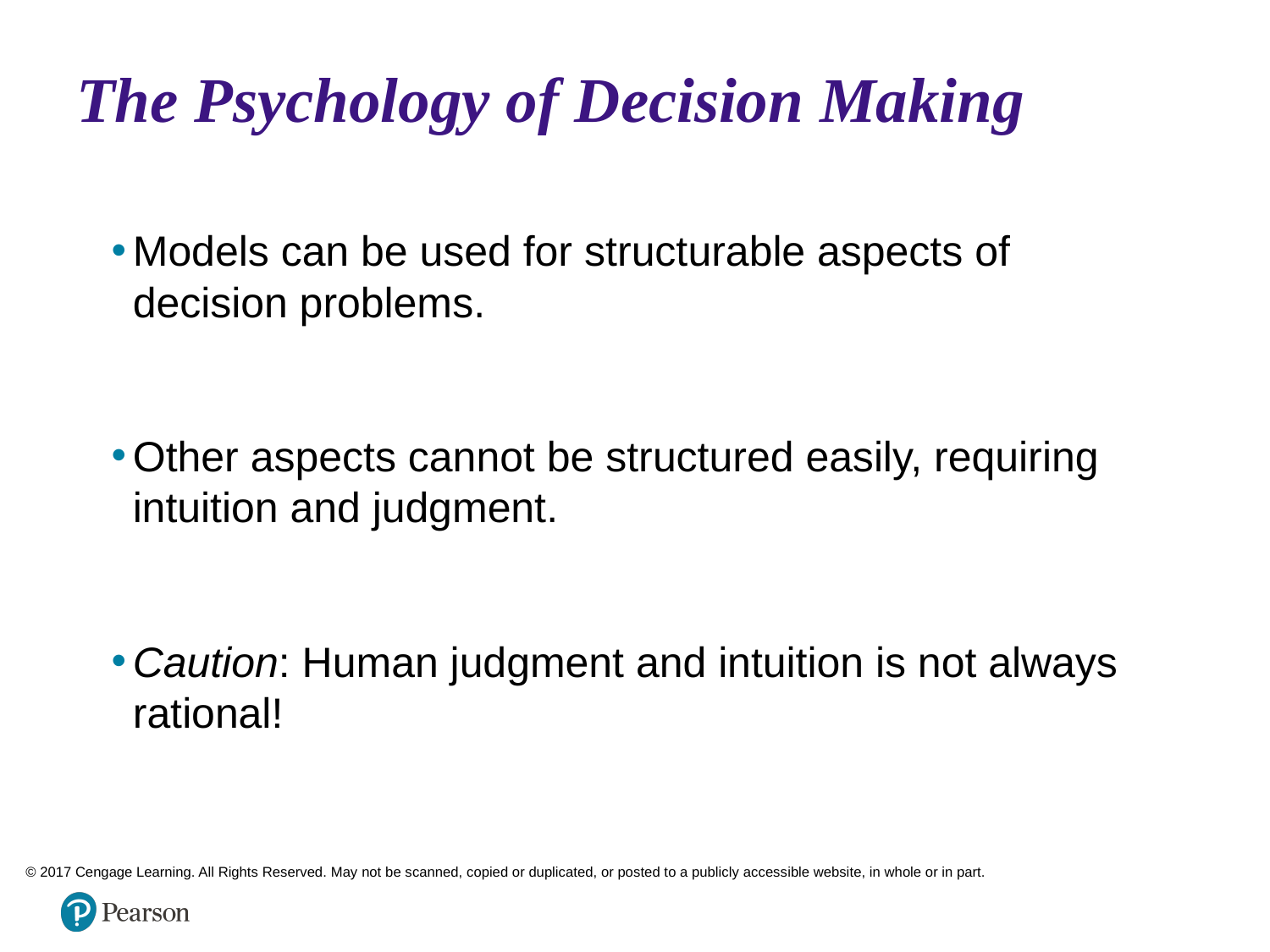

# The Psychology of Decision Making
Models can be used for structurable aspects of decision problems.

Other aspects cannot be structured easily, requiring intuition and judgment.

Caution: Human judgment and intuition is not always rational!
© 2017 Cengage Learning. All Rights Reserved. May not be scanned, copied or duplicated, or posted to a publicly accessible website, in whole or in part.